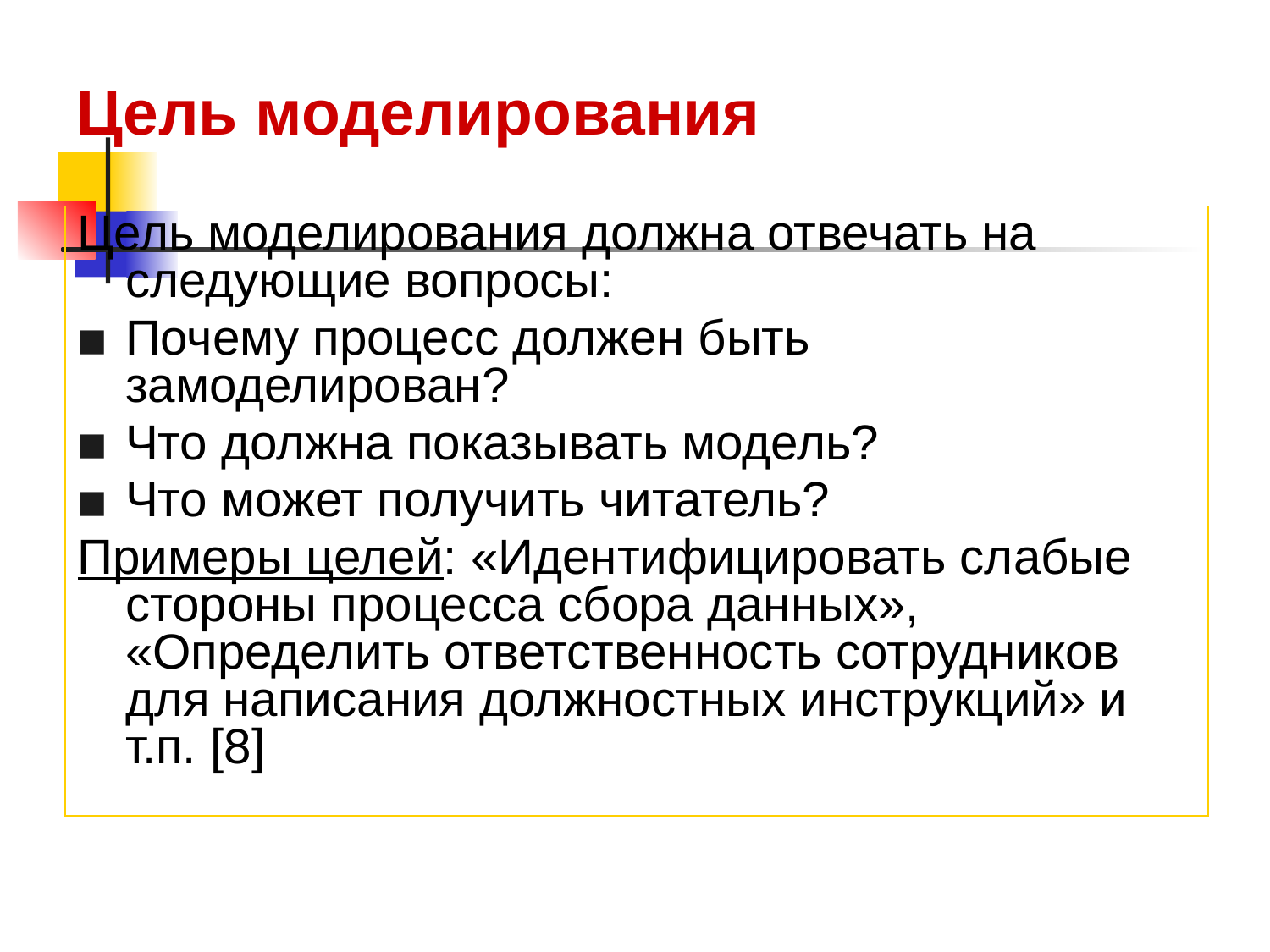

# Цель моделирования
Цель моделирования должна отвечать на следующие вопросы:
Почему процесс должен быть замоделирован?
Что должна показывать модель?
Что может получить читатель?
Примеры целей: «Идентифицировать слабые стороны процесса сбора данных», «Определить ответственность сотрудников для написания должностных инструкций» и т.п. [8]